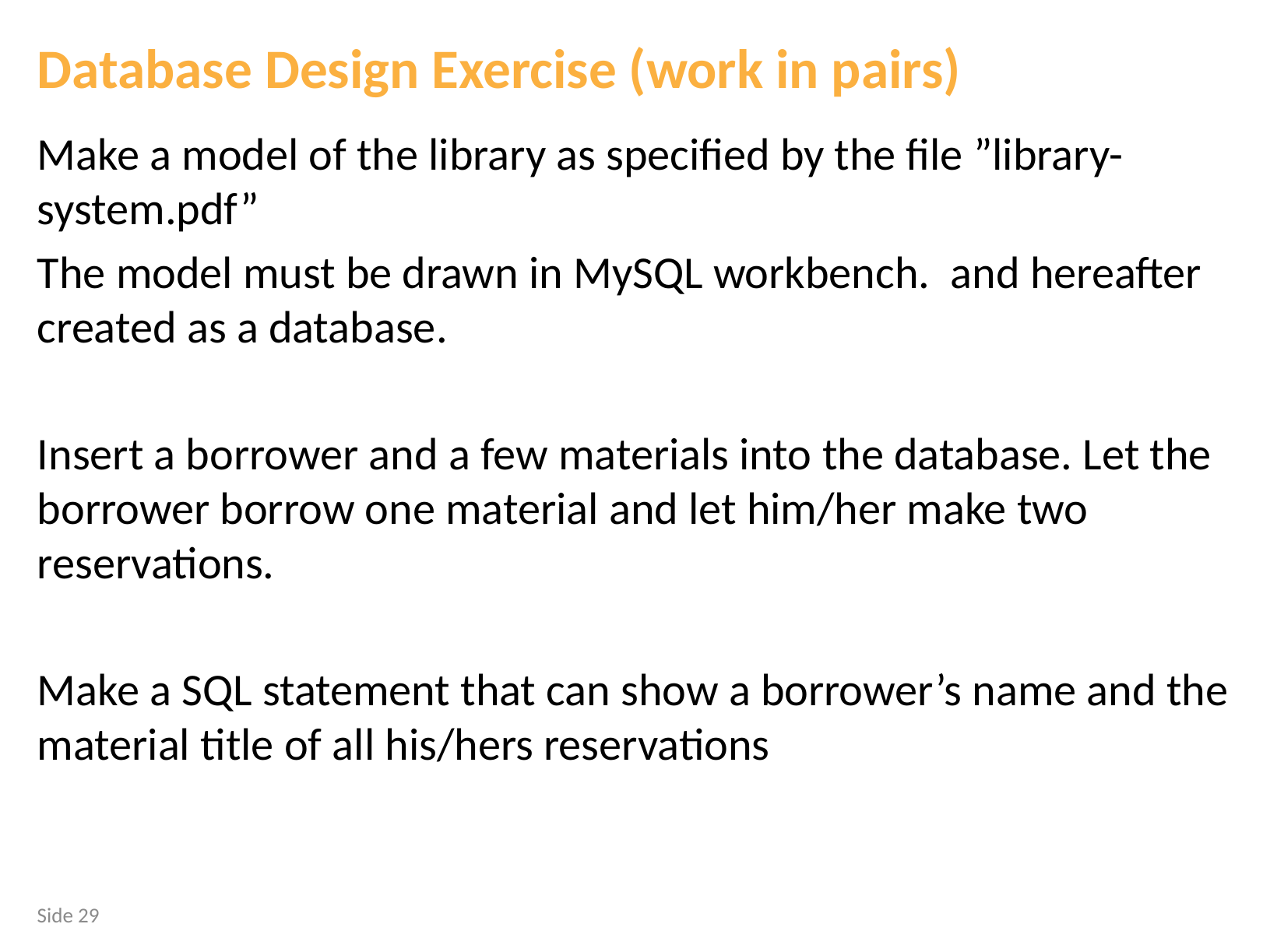

Database Design Exercise (work in pairs)
Make a model of the library as specified by the file ”library-system.pdf”
The model must be drawn in MySQL workbench.  and hereafter created as a database.

Insert a borrower and a few materials into the database. Let the borrower borrow one material and let him/her make two reservations.

Make a SQL statement that can show a borrower’s name and the material title of all his/hers reservations
Side 29